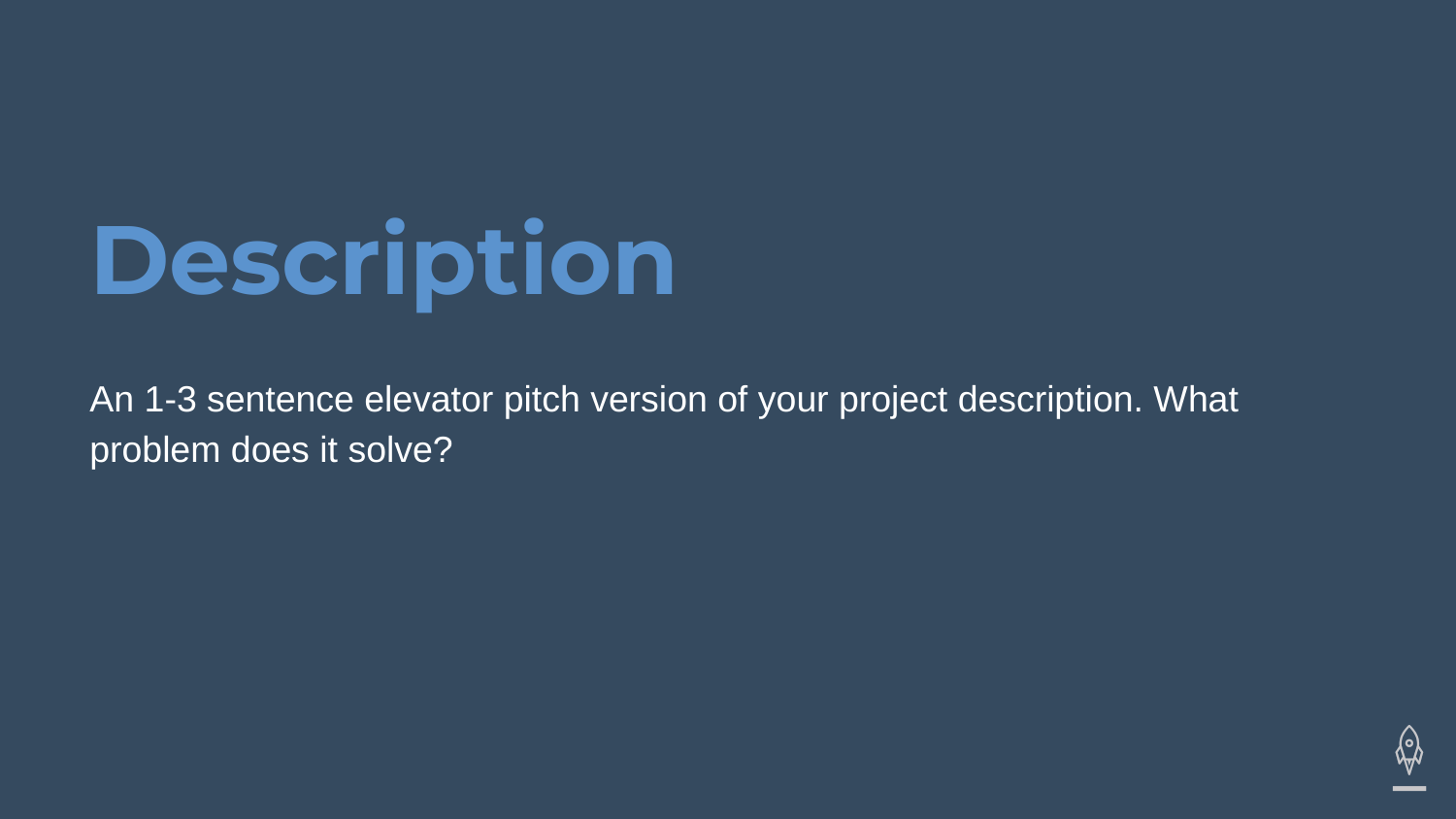

# Description
An 1-3 sentence elevator pitch version of your project description. What problem does it solve?